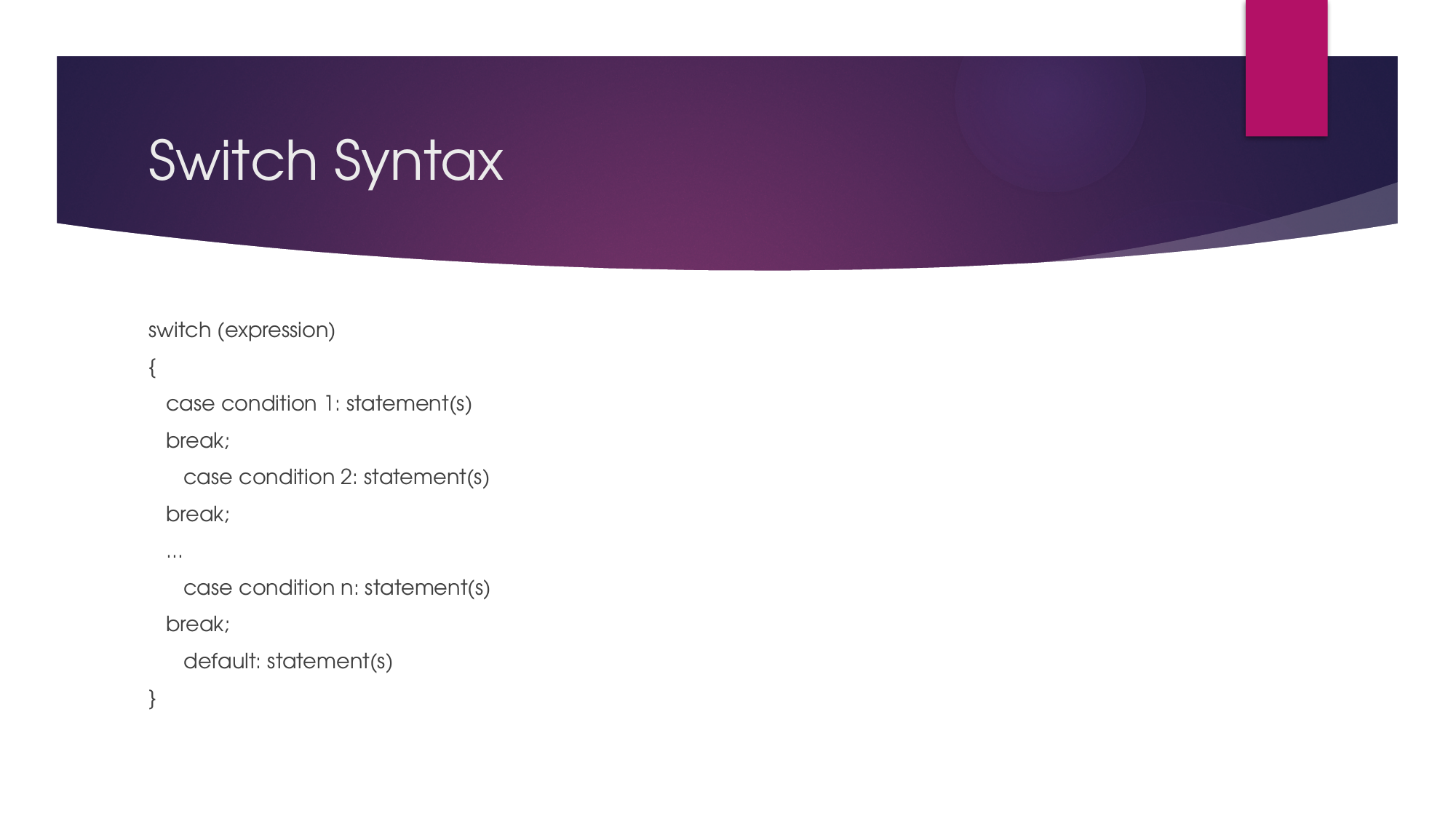

# Switch Syntax
switch (expression)
{
   case condition 1: statement(s)
   break;
      case condition 2: statement(s)
   break;
   ...
      case condition n: statement(s)
   break;
      default: statement(s)
}